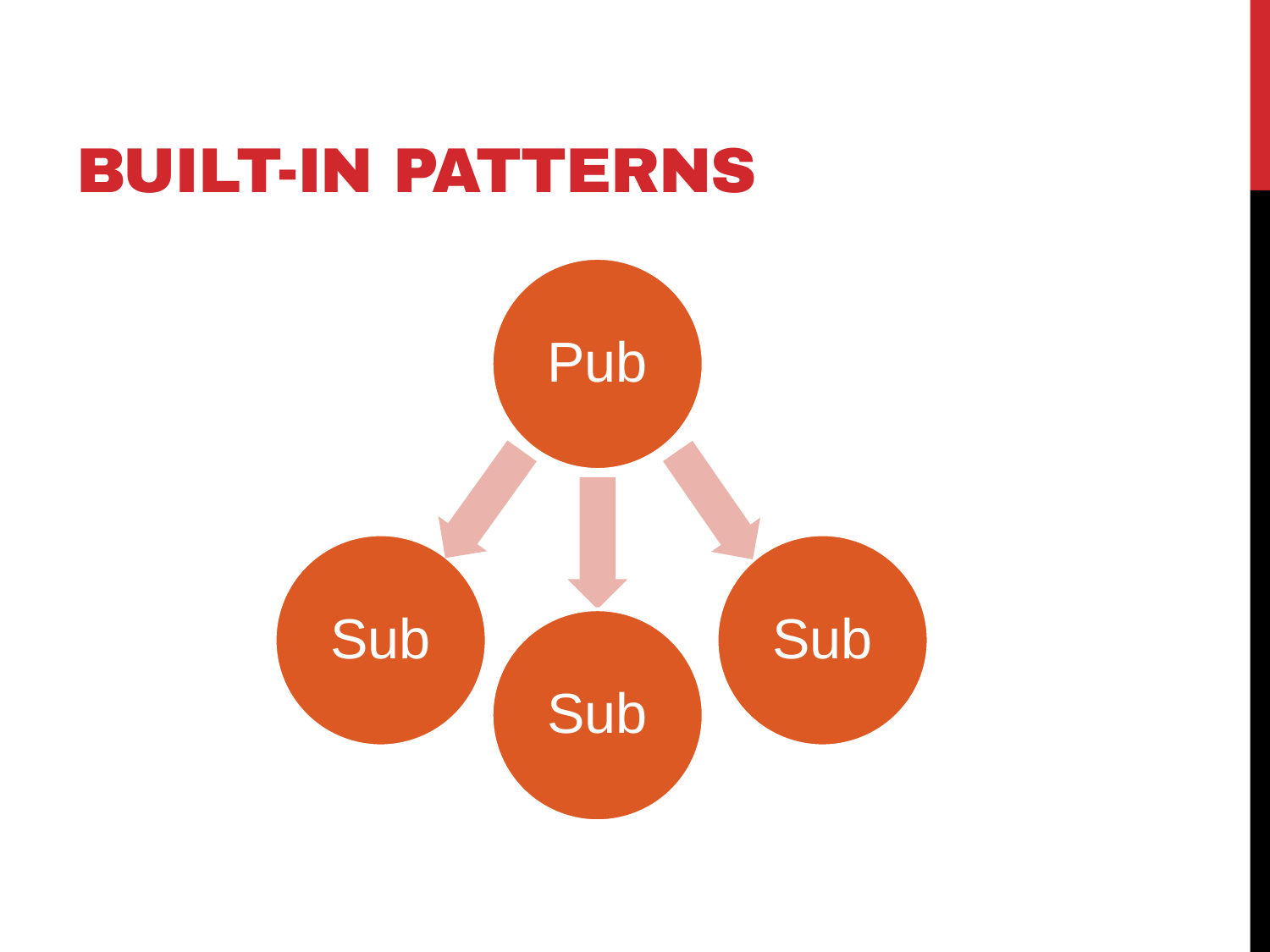

# Built-in Patterns

Pub

Sub

Sub

Sub